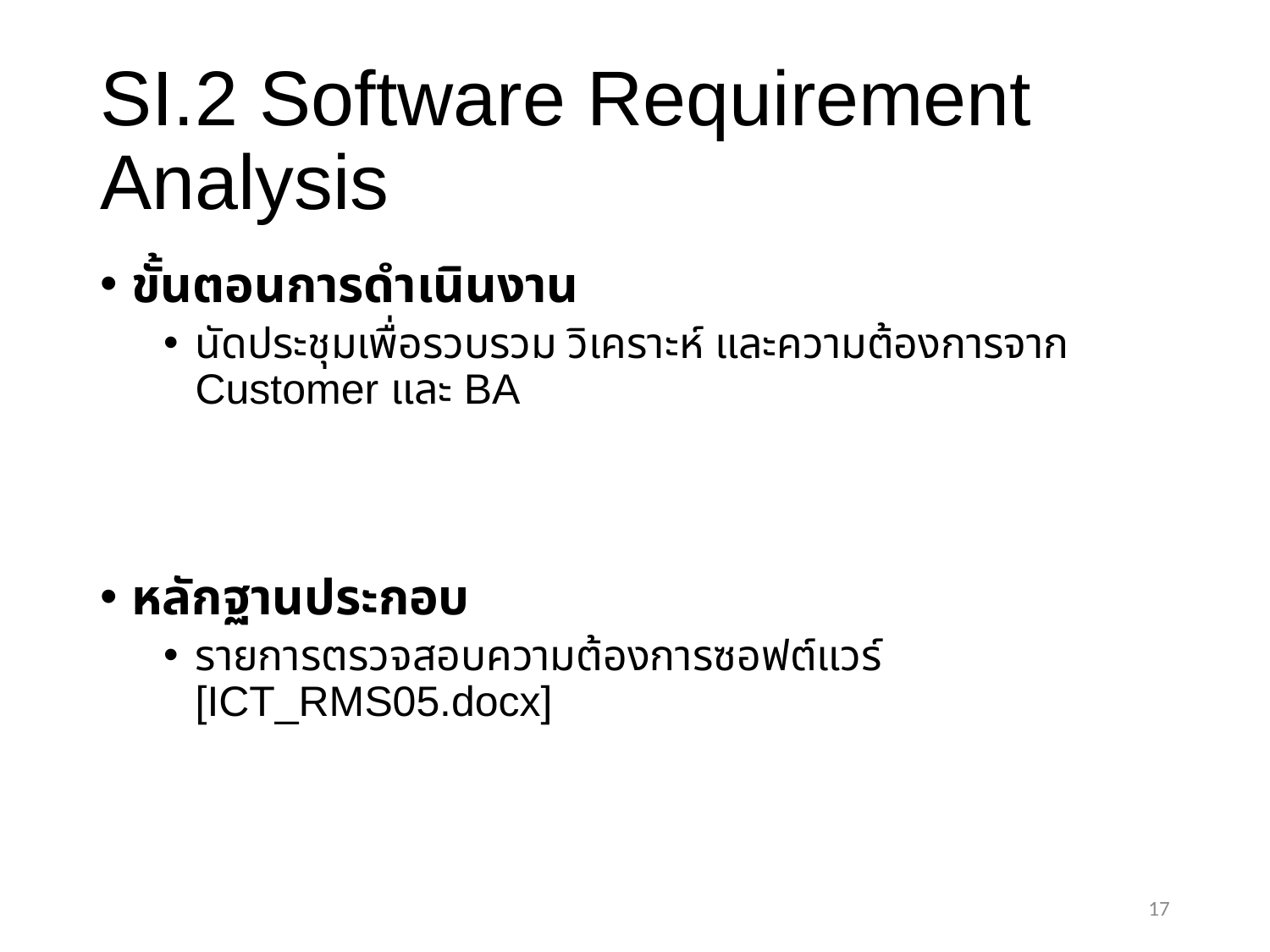

# SI.2 Software Requirement Analysis
ขั้นตอนการดำเนินงาน
นัดประชุมเพื่อรวบรวม วิเคราะห์ และความต้องการจาก Customer และ BA

หลักฐานประกอบ
รายการตรวจสอบความต้องการซอฟต์แวร์ [ICT_RMS05.docx]
17